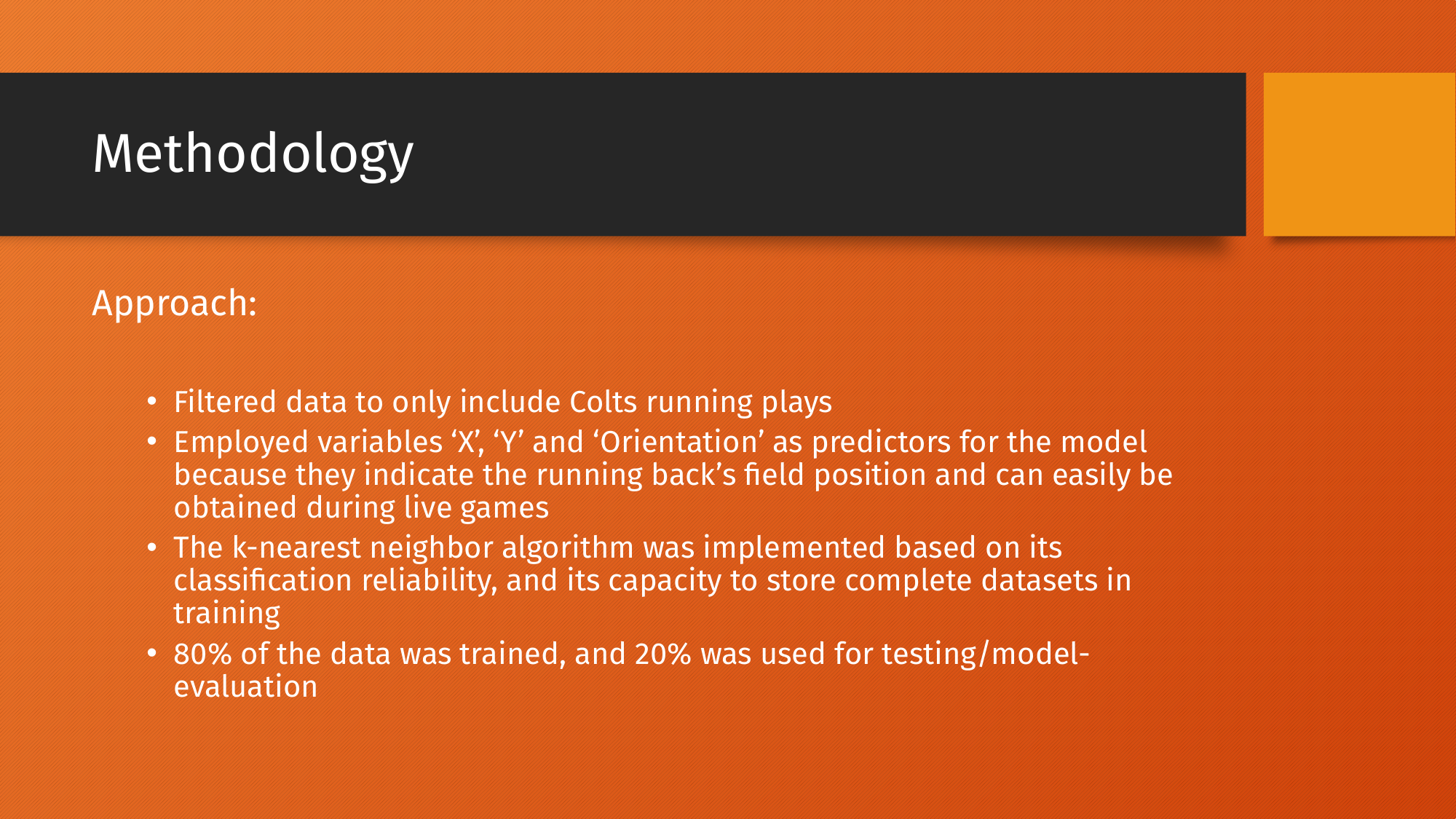

# Methodology
Approach:

Filtered data to only include Colts running plays
Employed variables ‘X’, ‘Y’ and ‘Orientation’ as predictors for the model because they indicate the running back’s field position and can easily be obtained during live games
The k-nearest neighbor algorithm was implemented based on its classification reliability, and its capacity to store complete datasets in training
80% of the data was trained, and 20% was used for testing/model-evaluation